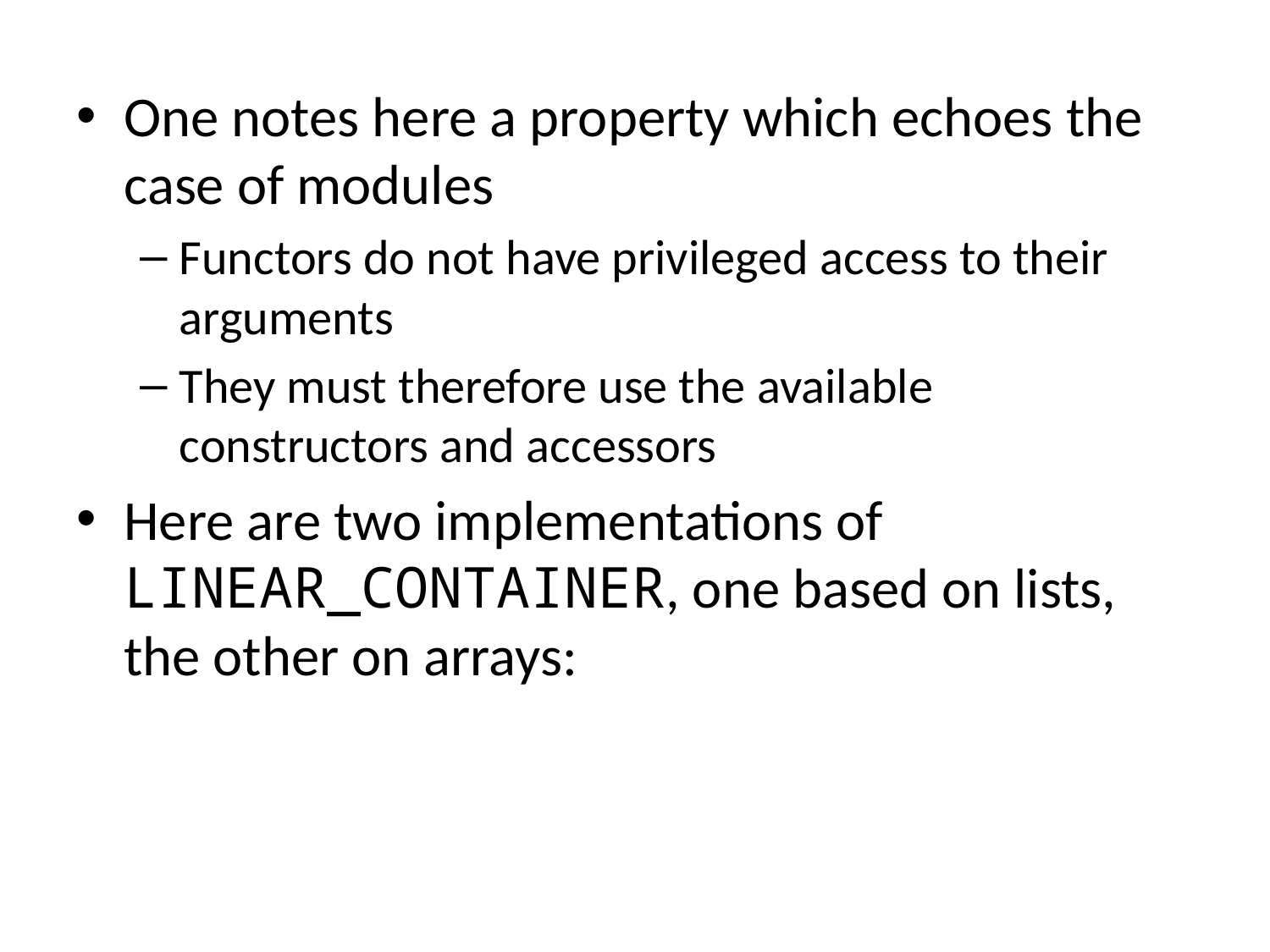

One notes here a property which echoes the case of modules
Functors do not have privileged access to their arguments
They must therefore use the available constructors and accessors
Here are two implementations of LINEAR_CONTAINER, one based on lists, the other on arrays: